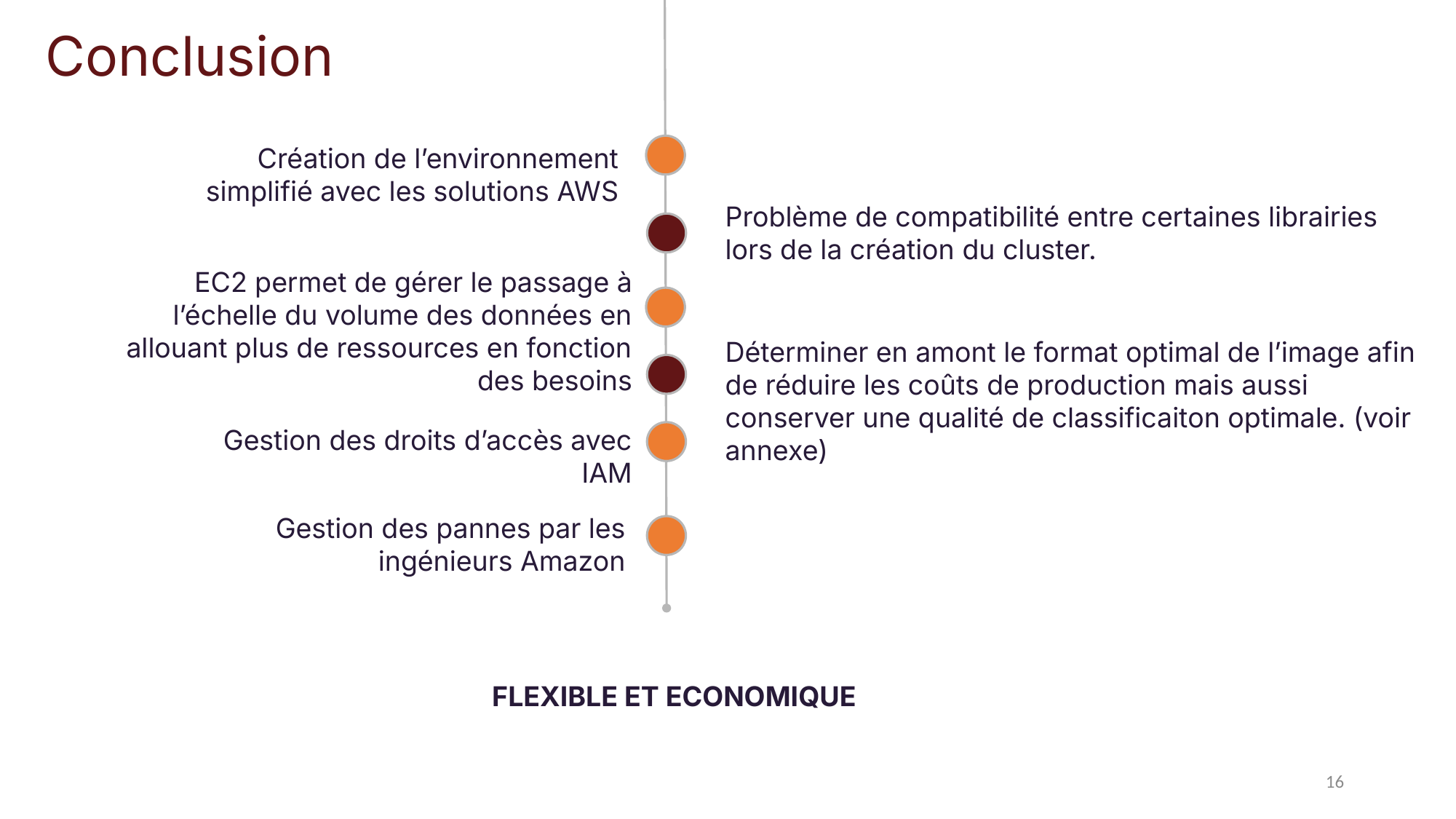

# Conclusion
Création de l’environnement simplifié avec les solutions AWS

Problème de compatibilité entre certaines librairies
lors de la création du cluster.

EC2 permet de gérer le passage à l’échelle du volume des données en allouant plus de ressources en fonction des besoins

Déterminer en amont le format optimal de l’image afin de réduire les coûts de production mais aussi conserver une qualité de classificaiton optimale. (voir annexe)

Gestion des droits d’accès avec IAM

Gestion des pannes par les ingénieurs Amazon

FLEXIBLE ET ECONOMIQUE
16